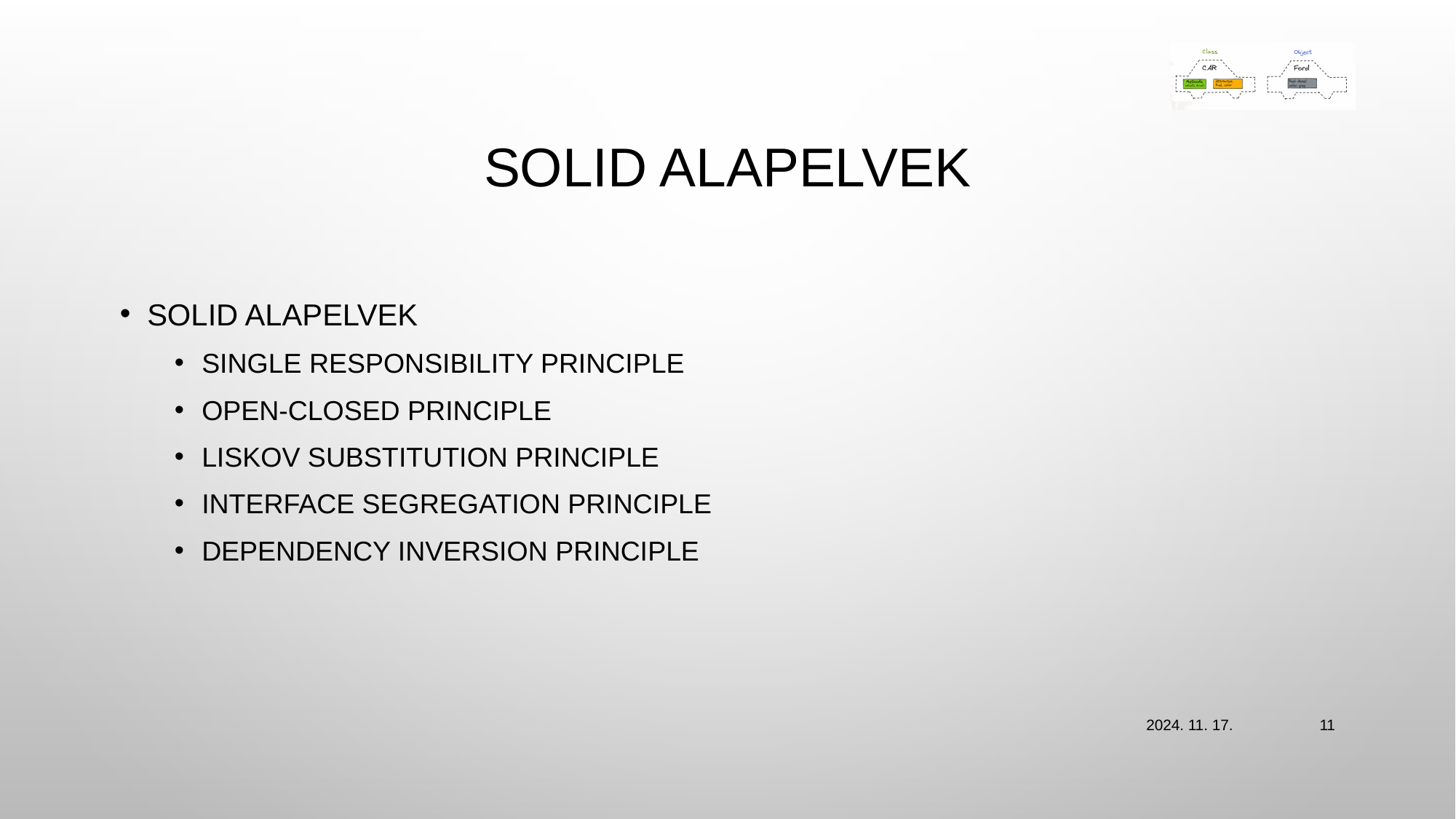

# SOLID alapelvek
SOLID alapelvek
Single Responsibility Principle
Open-Closed Principle
Liskov Substitution Principle
Interface Segregation Principle
Dependency Inversion Principle
2024. 11. 17.
11